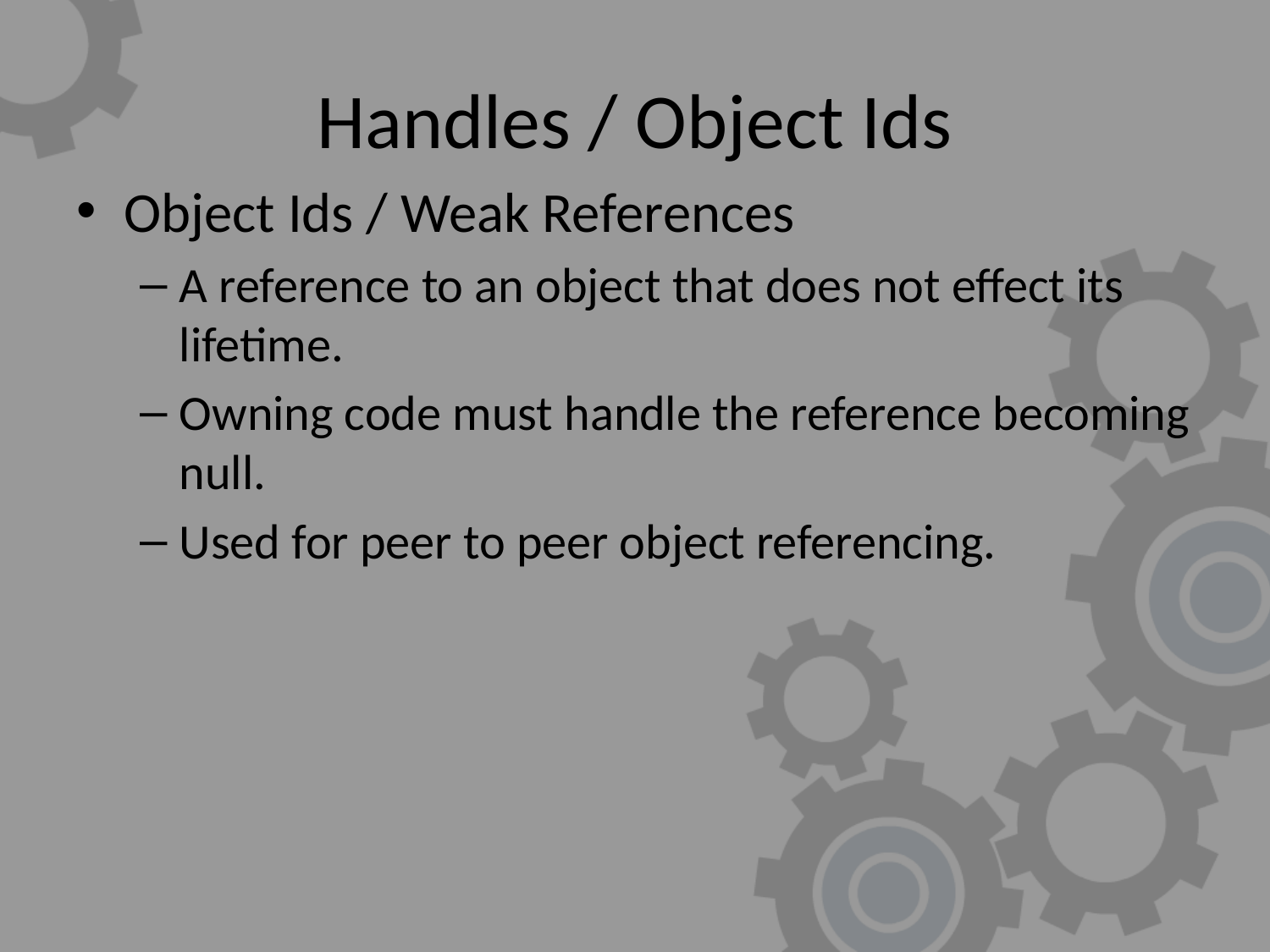

# Handles / Object Ids
Object Ids / Weak References
A reference to an object that does not effect its lifetime.
Owning code must handle the reference becoming null.
Used for peer to peer object referencing.